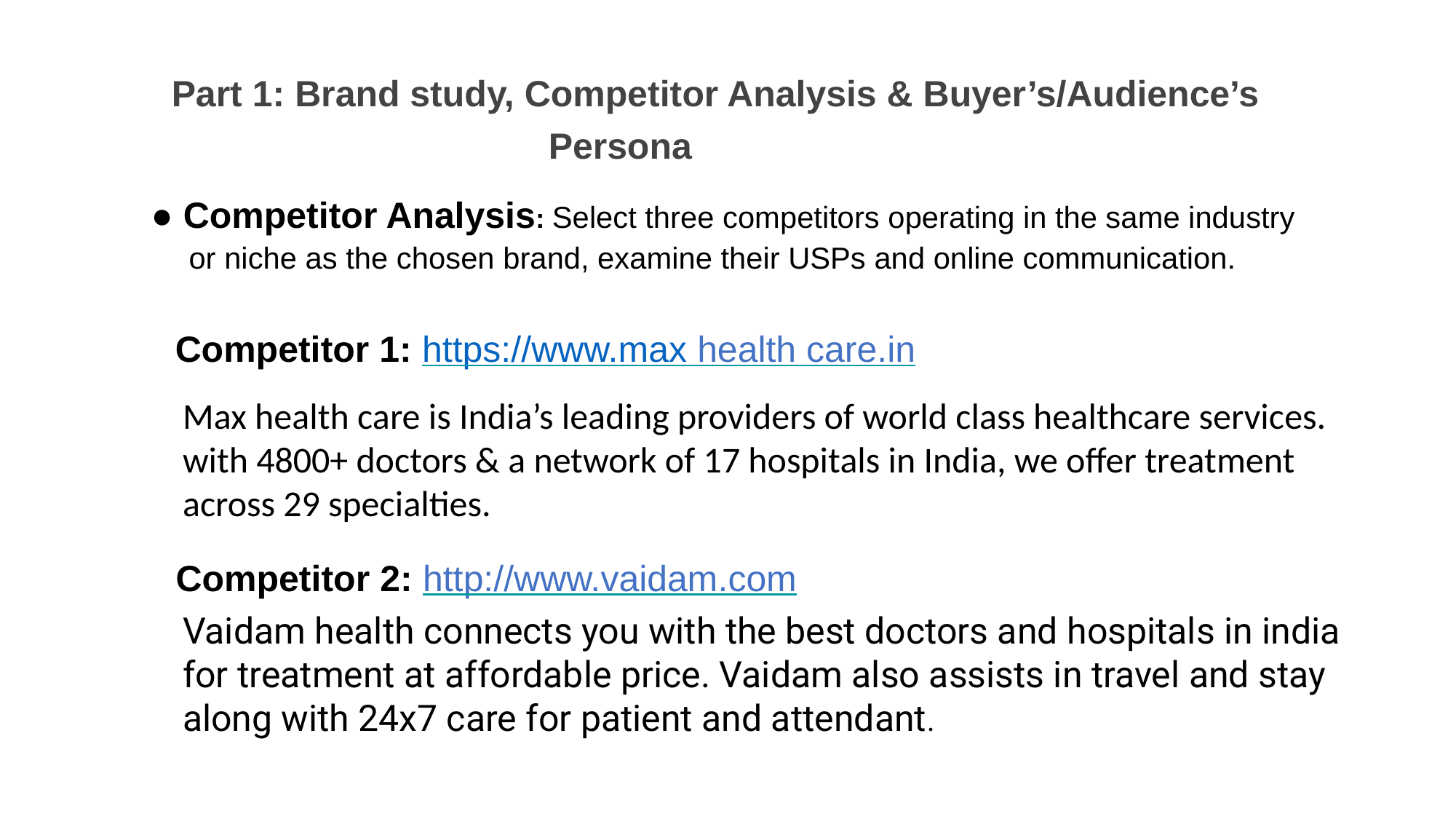

Part 1: Brand study, Competitor Analysis & Buyer’s/Audience’s Persona
● Competitor Analysis: Select three competitors operating in the same industry or niche as the chosen brand, examine their USPs and online communication.
Competitor 1: https://www.max health care.in
Max health care is India’s leading providers of world class healthcare services. with 4800+ doctors & a network of 17 hospitals in India, we offer treatment across 29 specialties.
Competitor 2: http://www.vaidam.com
Vaidam health connects you with the best doctors and hospitals in india for treatment at affordable price. Vaidam also assists in travel and stay along with 24x7 care for patient and attendant.